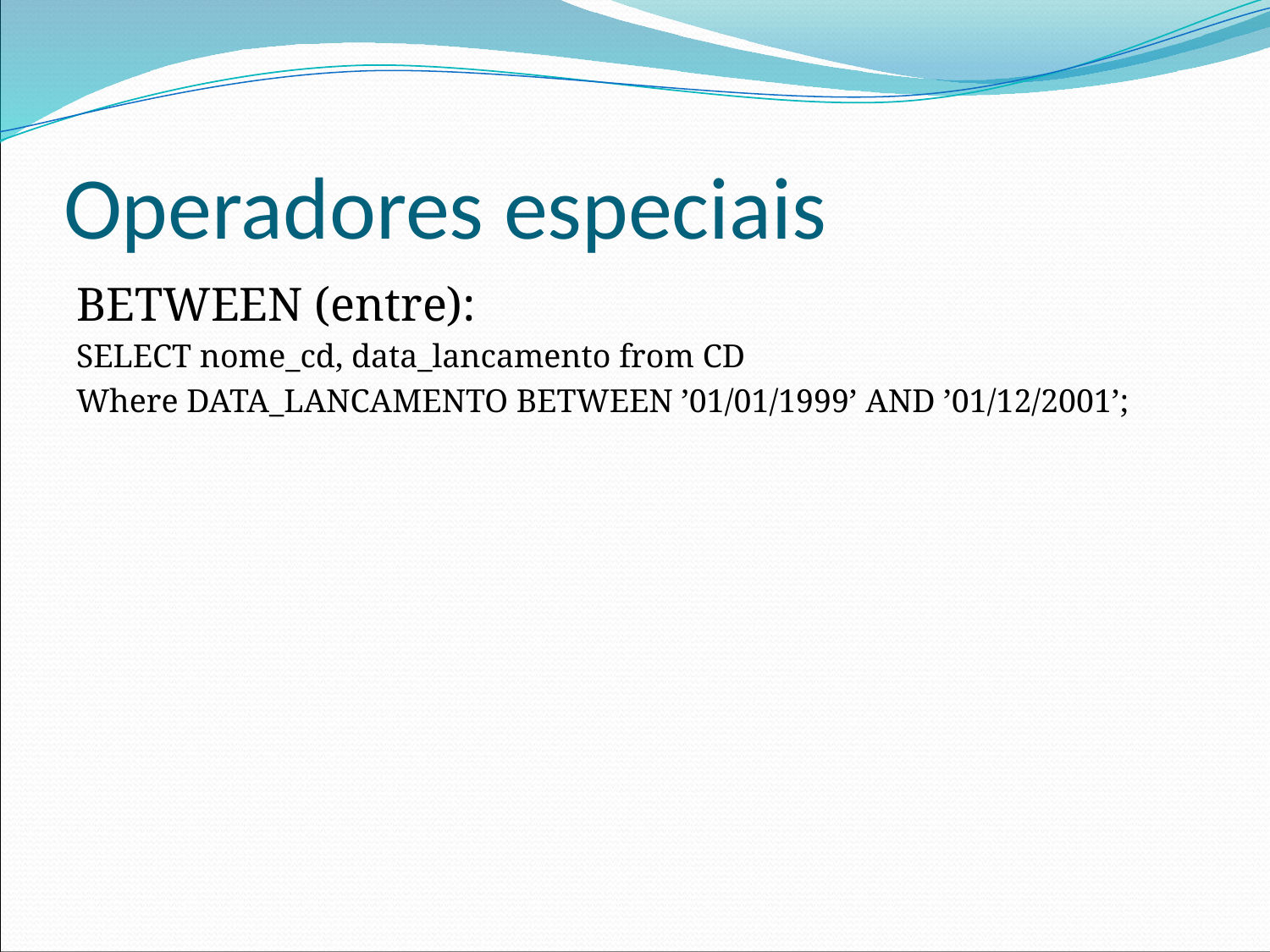

# Operadores especiais
BETWEEN (entre):
SELECT nome_cd, data_lancamento from CD
Where DATA_LANCAMENTO BETWEEN ’01/01/1999’ AND ’01/12/2001’;